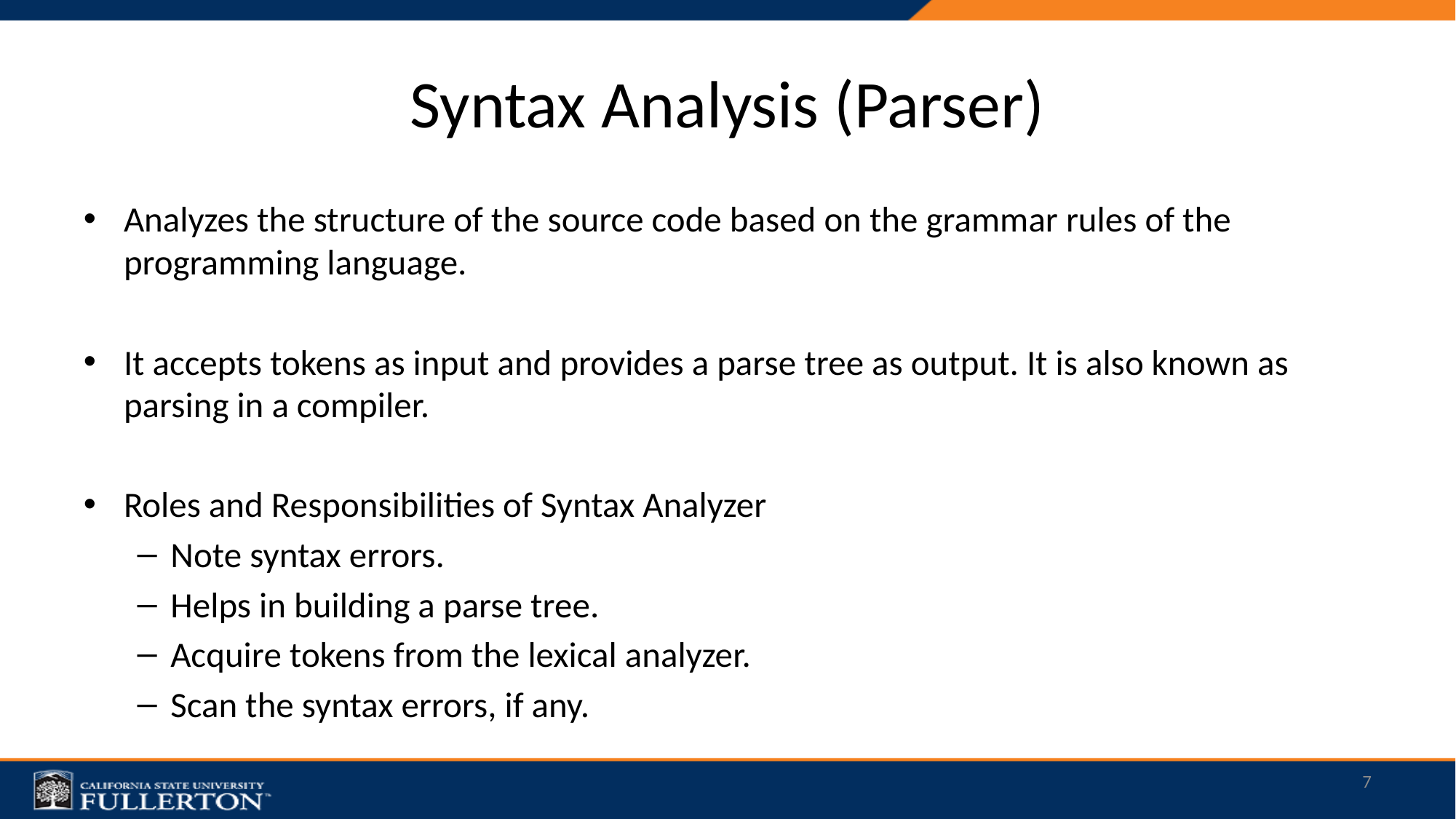

# Syntax Analysis (Parser)
Analyzes the structure of the source code based on the grammar rules of the programming language.

It accepts tokens as input and provides a parse tree as output. It is also known as parsing in a compiler.

Roles and Responsibilities of Syntax Analyzer
Note syntax errors.
Helps in building a parse tree.
Acquire tokens from the lexical analyzer.
Scan the syntax errors, if any.
7